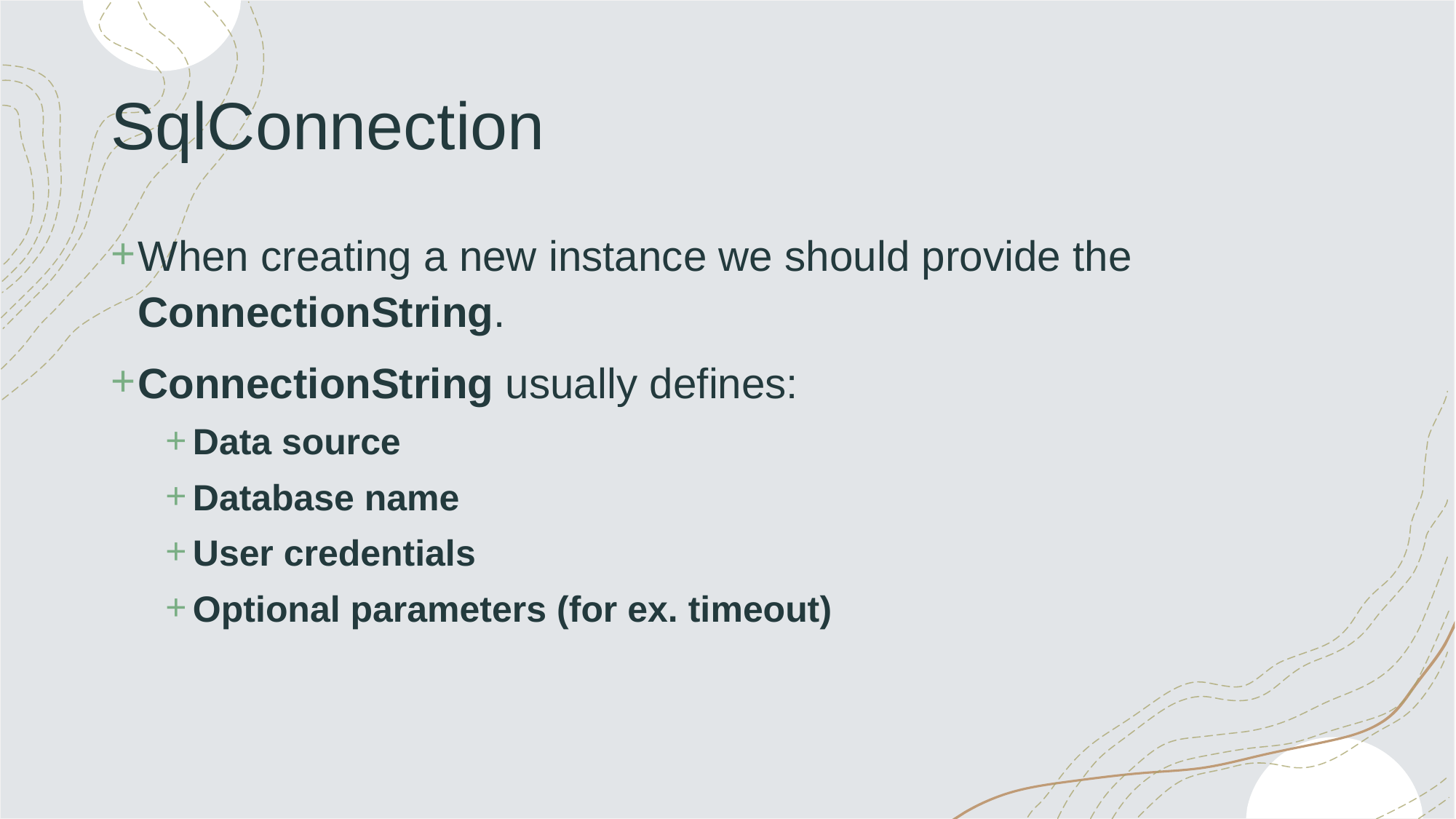

# SqlConnection
When creating a new instance we should provide the ConnectionString.
ConnectionString usually defines:
Data source
Database name
User credentials
Optional parameters (for ex. timeout)